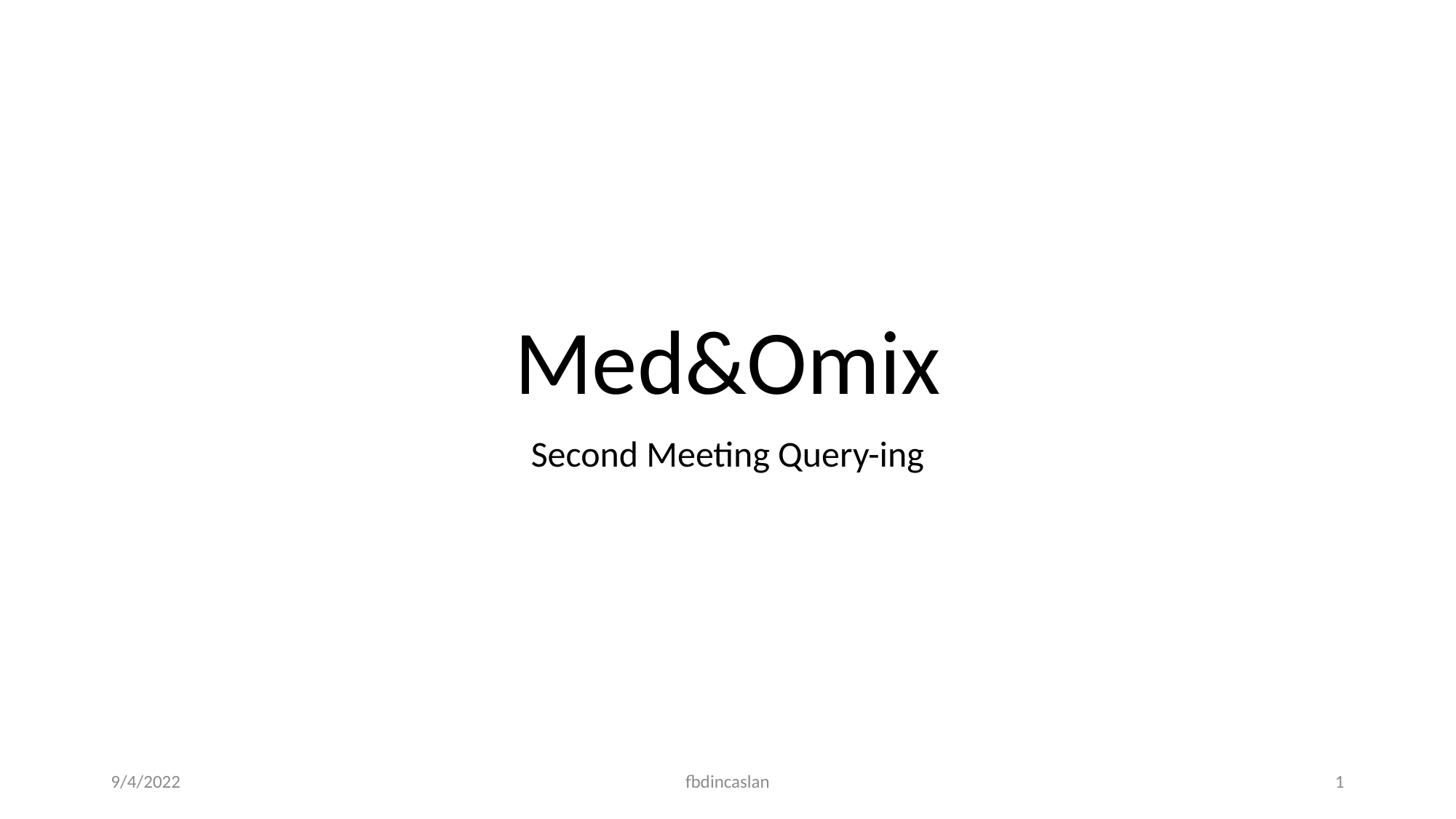

# Med&Omix
Second Meeting Query-ing
9/4/2022
fbdincaslan
1